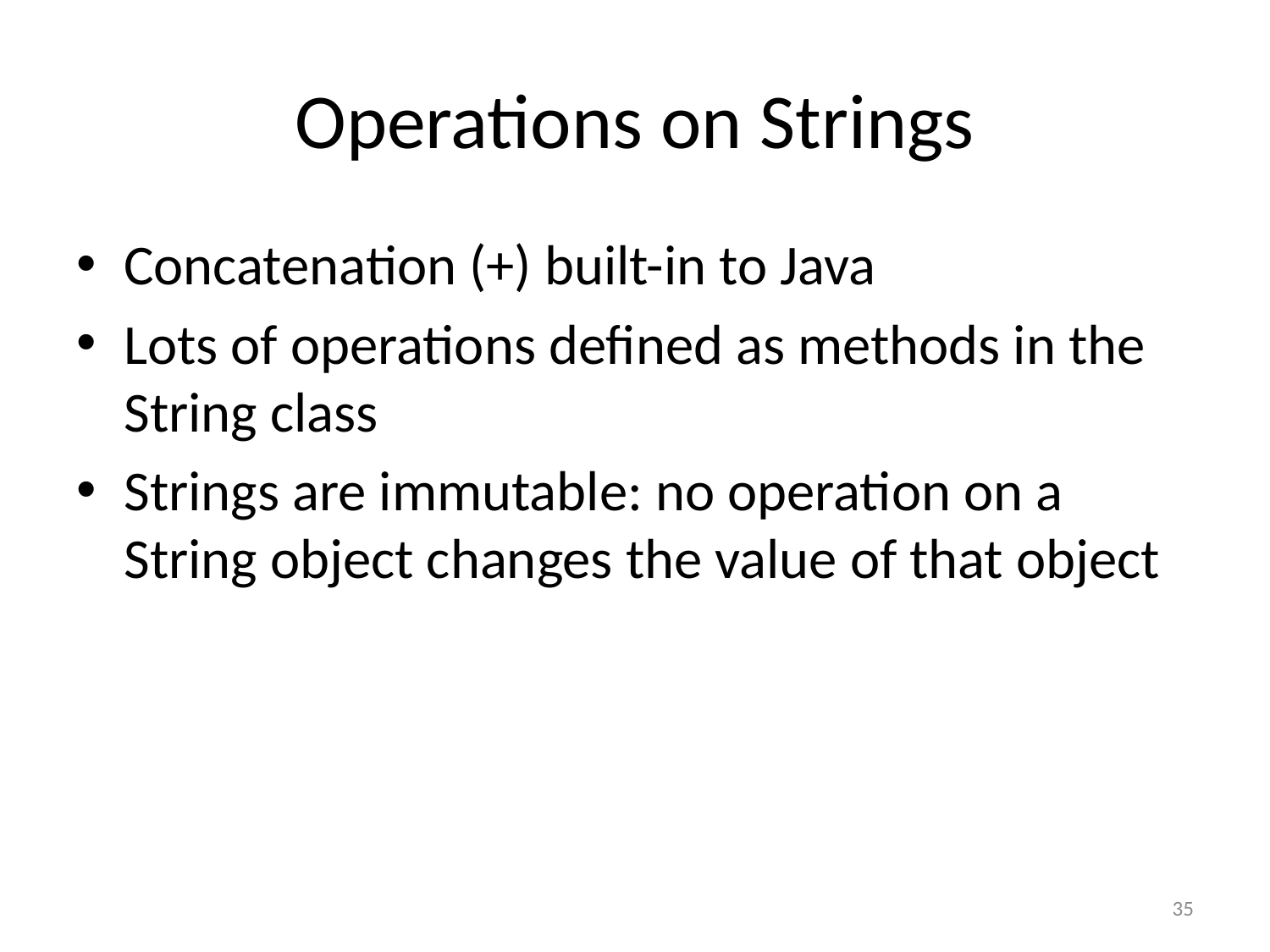

# Operations on Strings
Concatenation (+) built-in to Java
Lots of operations defined as methods in the String class
Strings are immutable: no operation on a String object changes the value of that object
35